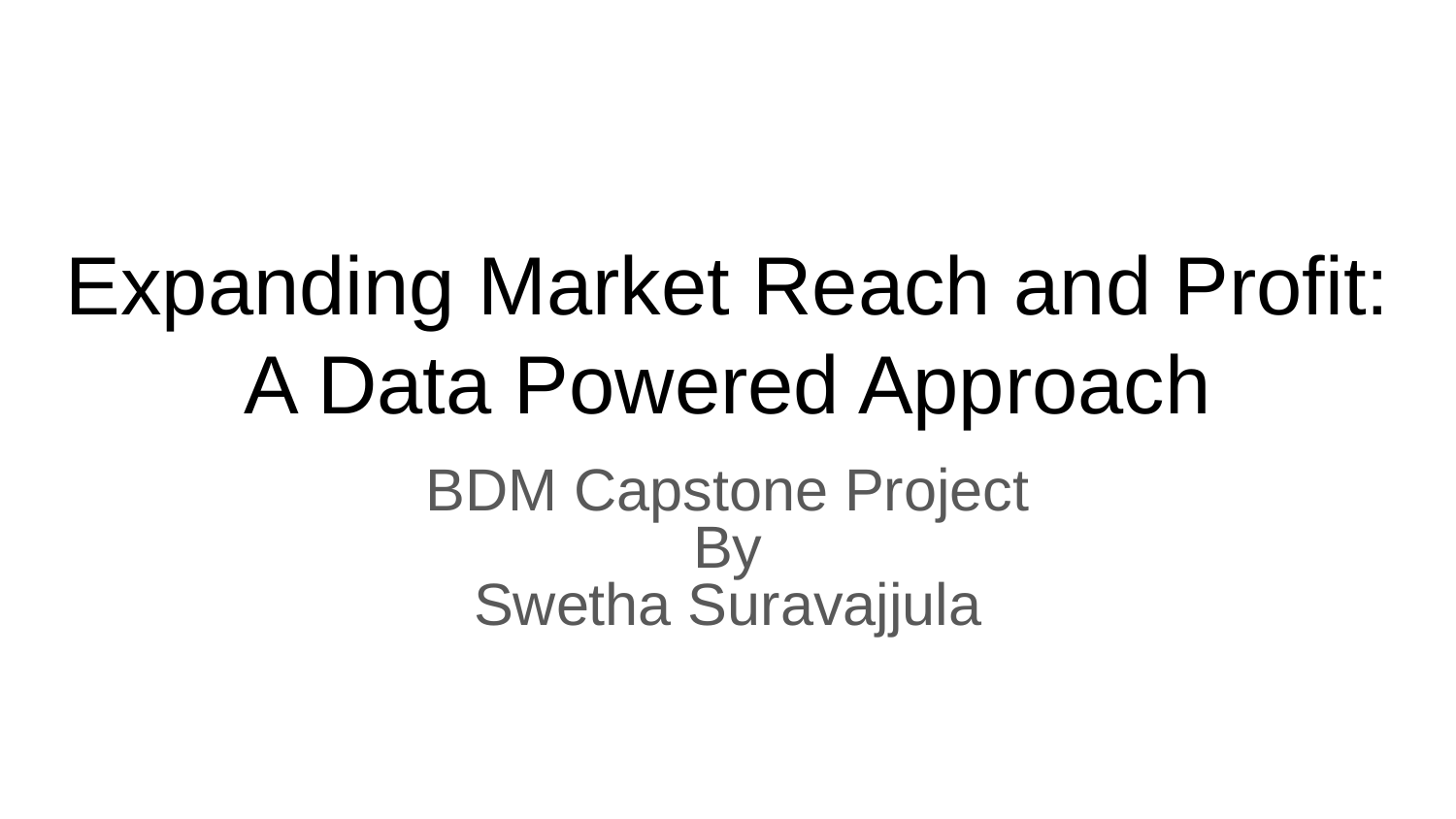

# Expanding Market Reach and Profit: A Data Powered Approach
BDM Capstone Project
By
Swetha Suravajjula